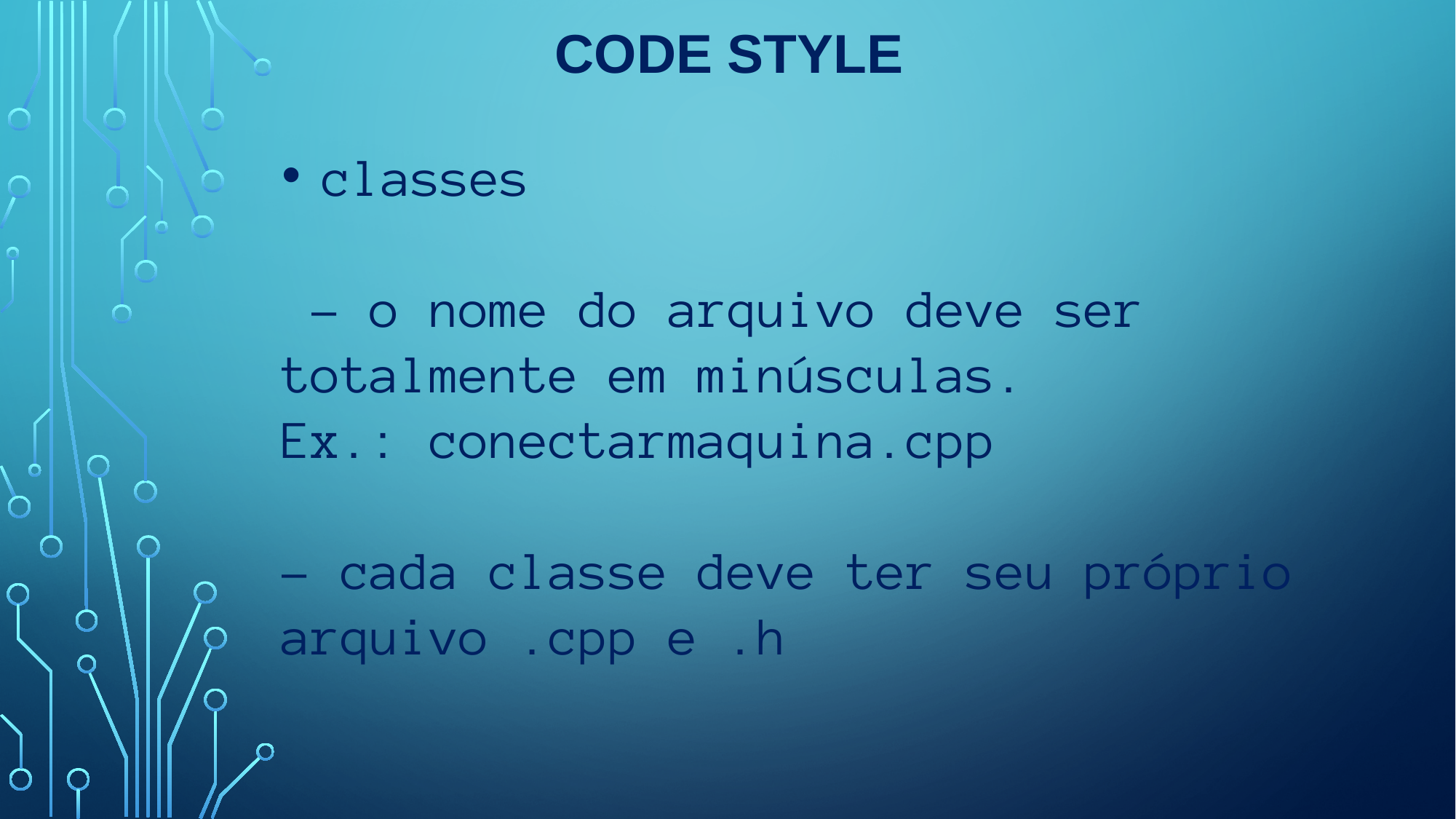

# Code Style
classes

 - o nome do arquivo deve ser totalmente em minúsculas.
Ex.: conectarmaquina.cpp

- cada classe deve ter seu próprio arquivo .cpp e .h